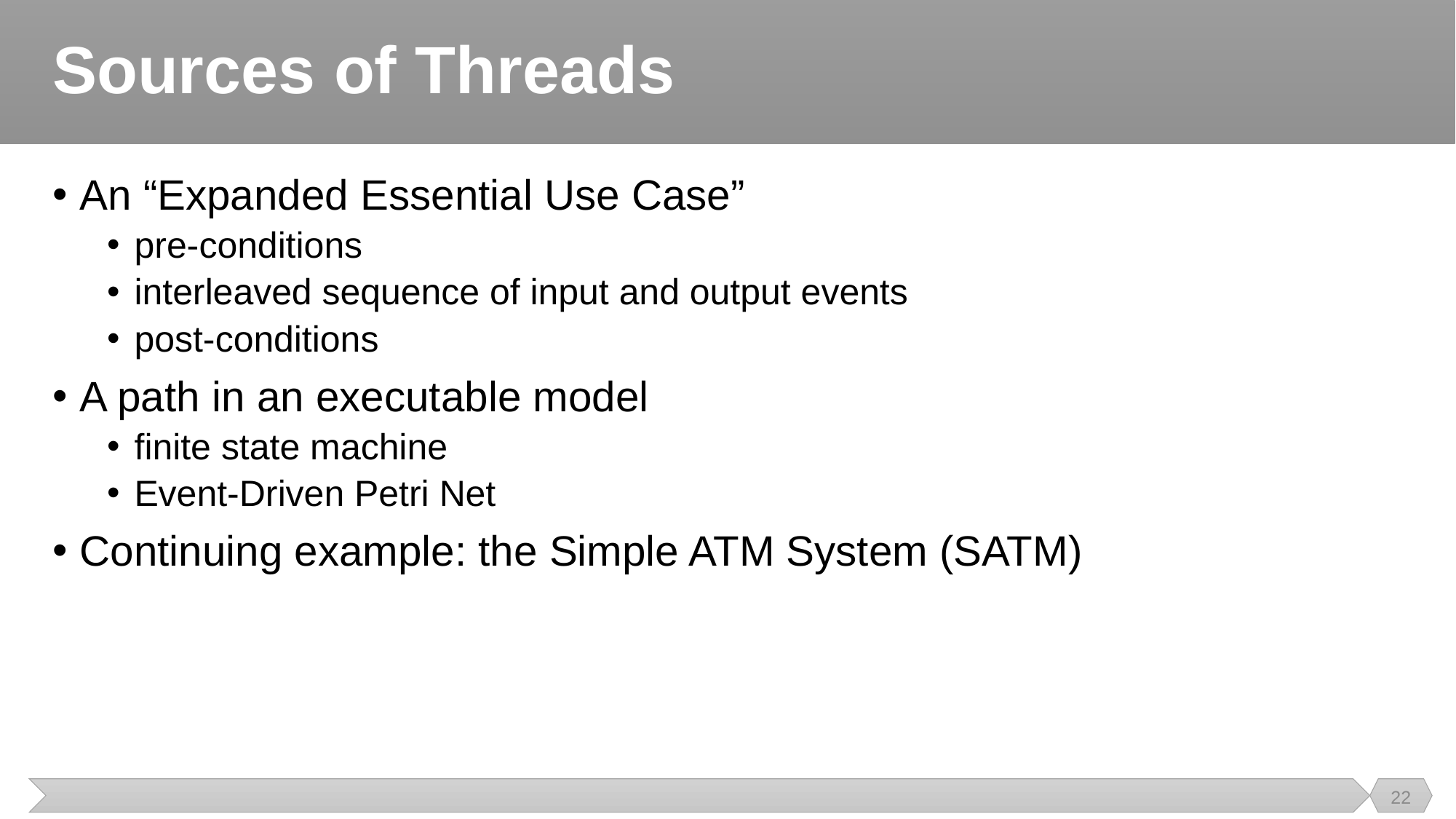

# Sources of Threads
An “Expanded Essential Use Case”
pre-conditions
interleaved sequence of input and output events
post-conditions
A path in an executable model
finite state machine
Event-Driven Petri Net
Continuing example: the Simple ATM System (SATM)
22